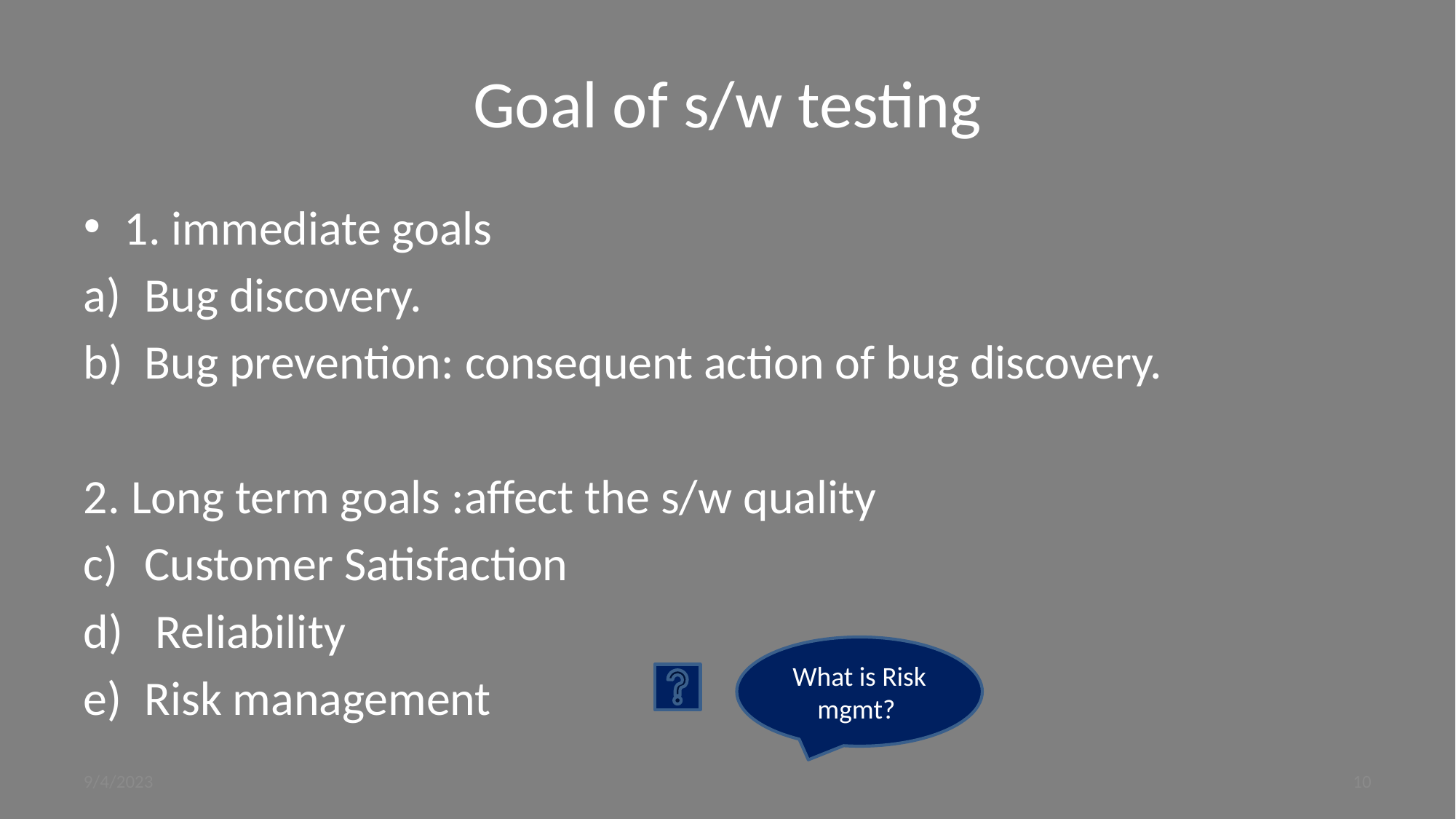

# Goal of s/w testing
1. immediate goals
Bug discovery.
Bug prevention: consequent action of bug discovery.

2. Long term goals :affect the s/w quality
Customer Satisfaction
 Reliability
Risk management

What is Risk mgmt?

9/4/2023

10